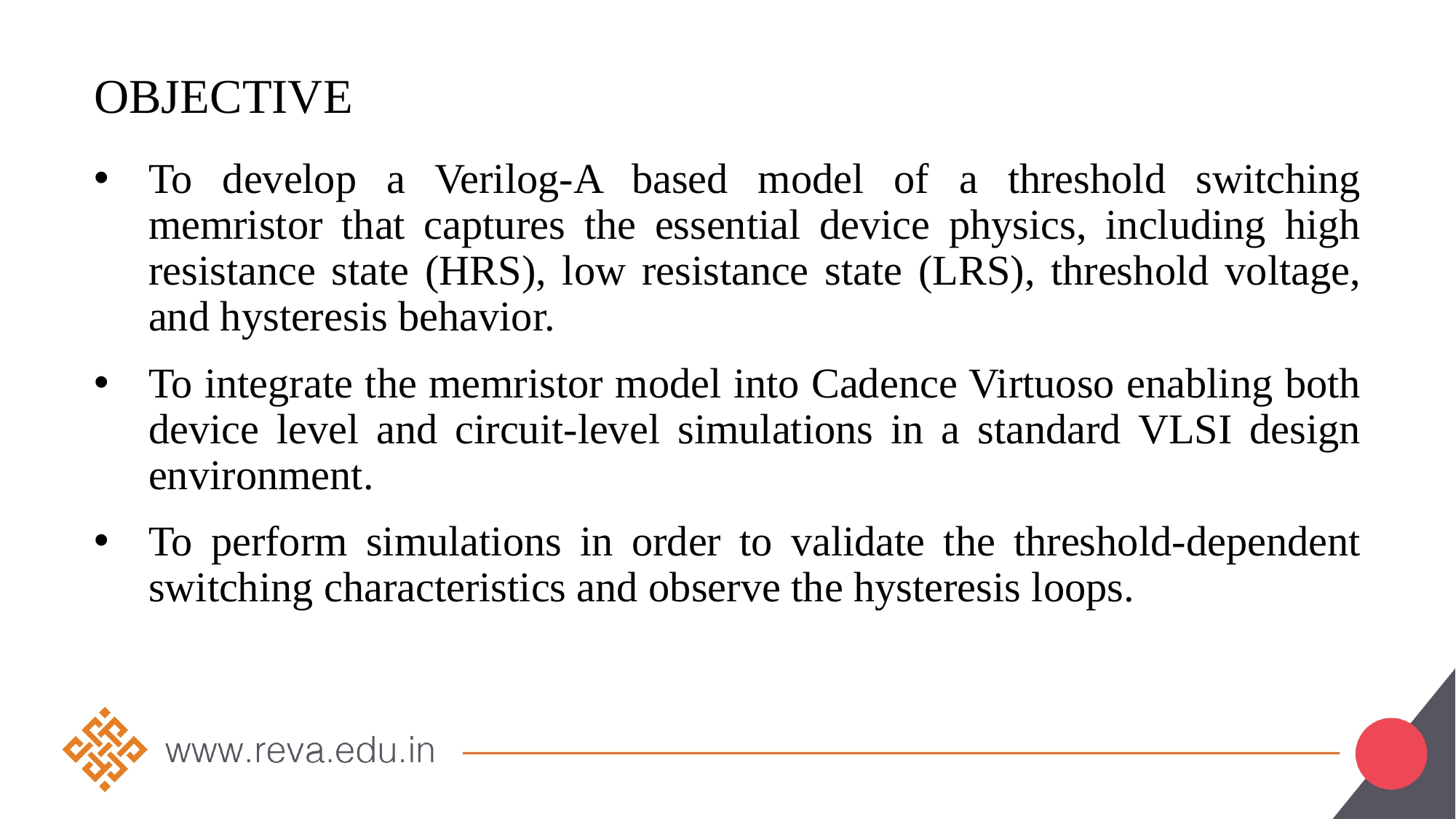

# objective
To develop a Verilog-A based model of a threshold switching memristor that captures the essential device physics, including high resistance state (HRS), low resistance state (LRS), threshold voltage, and hysteresis behavior.
To integrate the memristor model into Cadence Virtuoso enabling both device level and circuit-level simulations in a standard VLSI design environment.
To perform simulations in order to validate the threshold-dependent switching characteristics and observe the hysteresis loops.